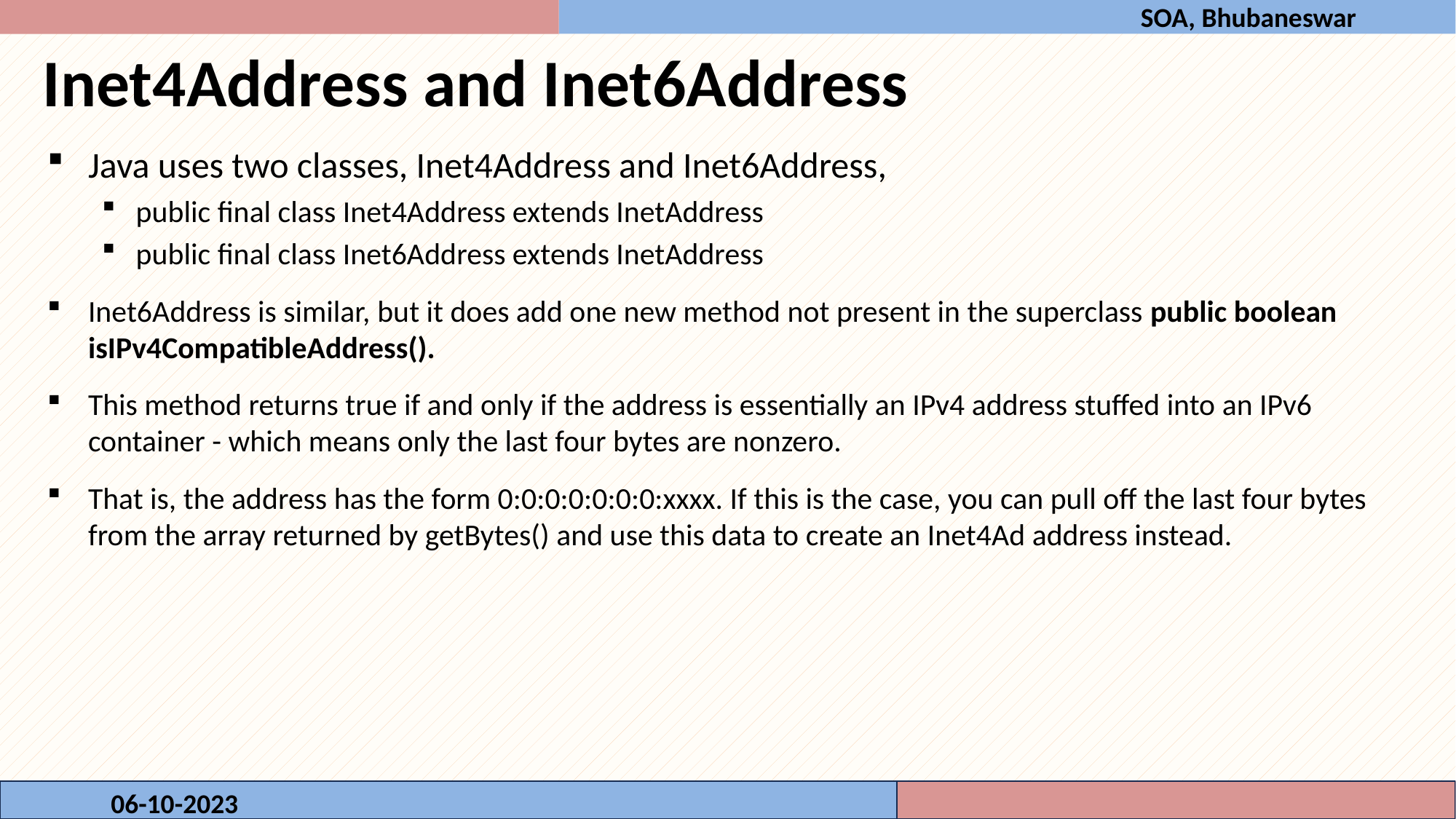

SOA, Bhubaneswar

Inet4Address and Inet6Address
Java uses two classes, Inet4Address and Inet6Address,
public final class Inet4Address extends InetAddress
public final class Inet6Address extends InetAddress

Inet6Address is similar, but it does add one new method not present in the superclass public boolean isIPv4CompatibleAddress().

This method returns true if and only if the address is essentially an IPv4 address stuffed into an IPv6 container - which means only the last four bytes are nonzero.

That is, the address has the form 0:0:0:0:0:0:0:xxxx. If this is the case, you can pull off the last four bytes from the array returned by getBytes() and use this data to create an Inet4Ad address instead.
06-10-2023